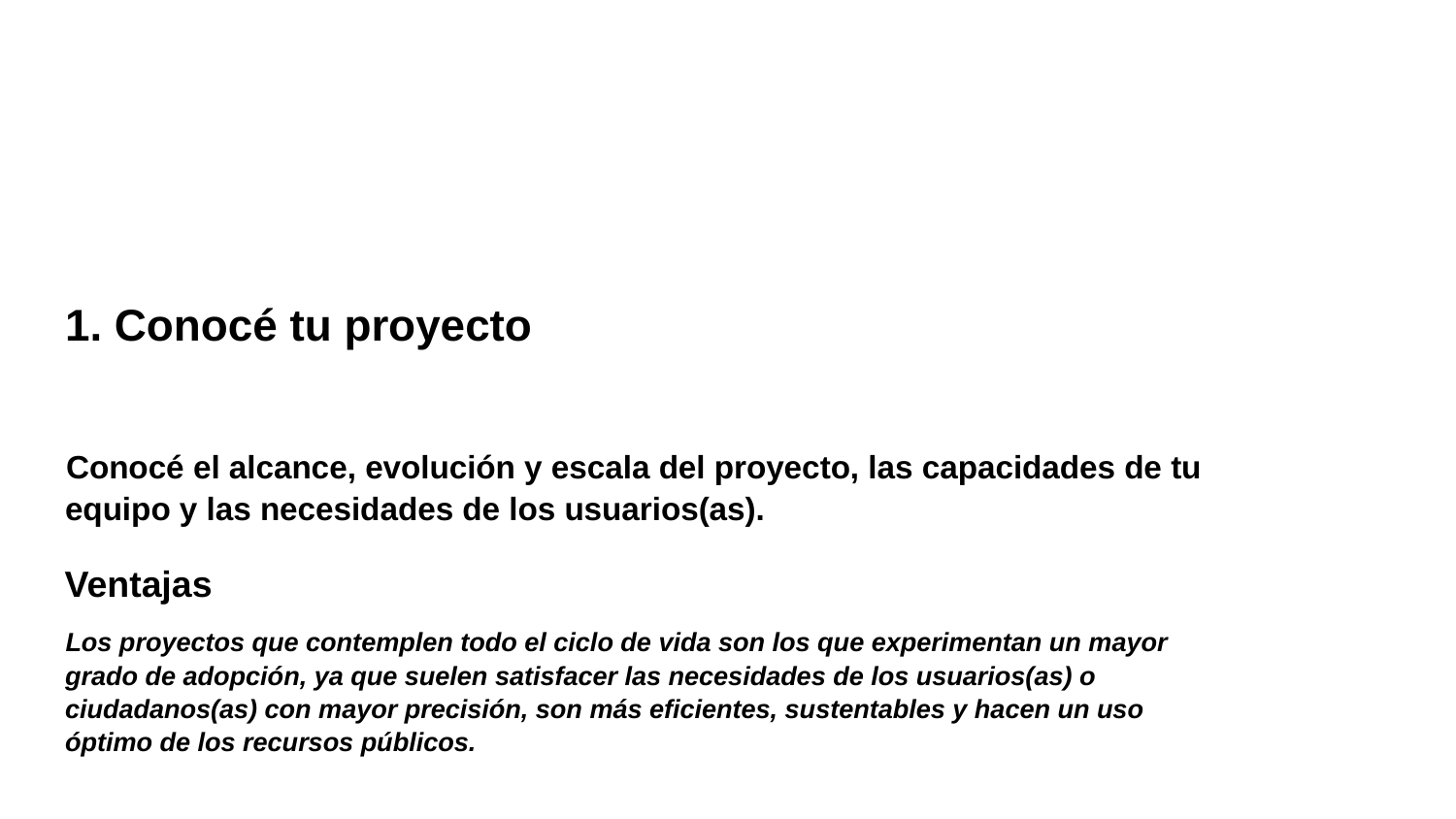

# 1. Conocé tu proyecto

Conocé el alcance, evolución y escala del proyecto, las capacidades de tu equipo y las necesidades de los usuarios(as).
Ventajas
Los proyectos que contemplen todo el ciclo de vida son los que experimentan un mayor grado de adopción, ya que suelen satisfacer las necesidades de los usuarios(as) o ciudadanos(as) con mayor precisión, son más eficientes, sustentables y hacen un uso óptimo de los recursos públicos.